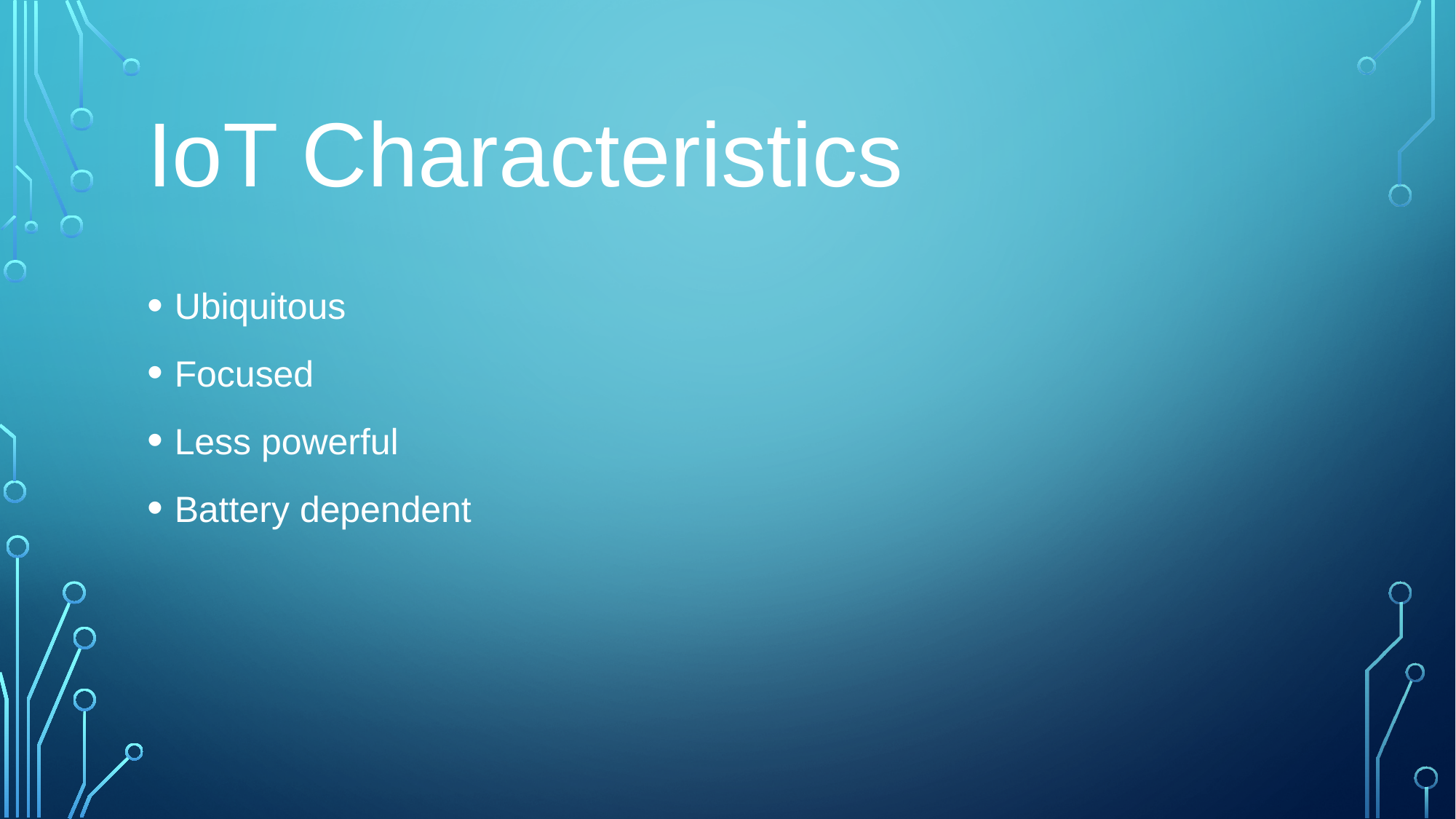

IoT Characteristics
Ubiquitous
Focused
Less powerful
Battery dependent